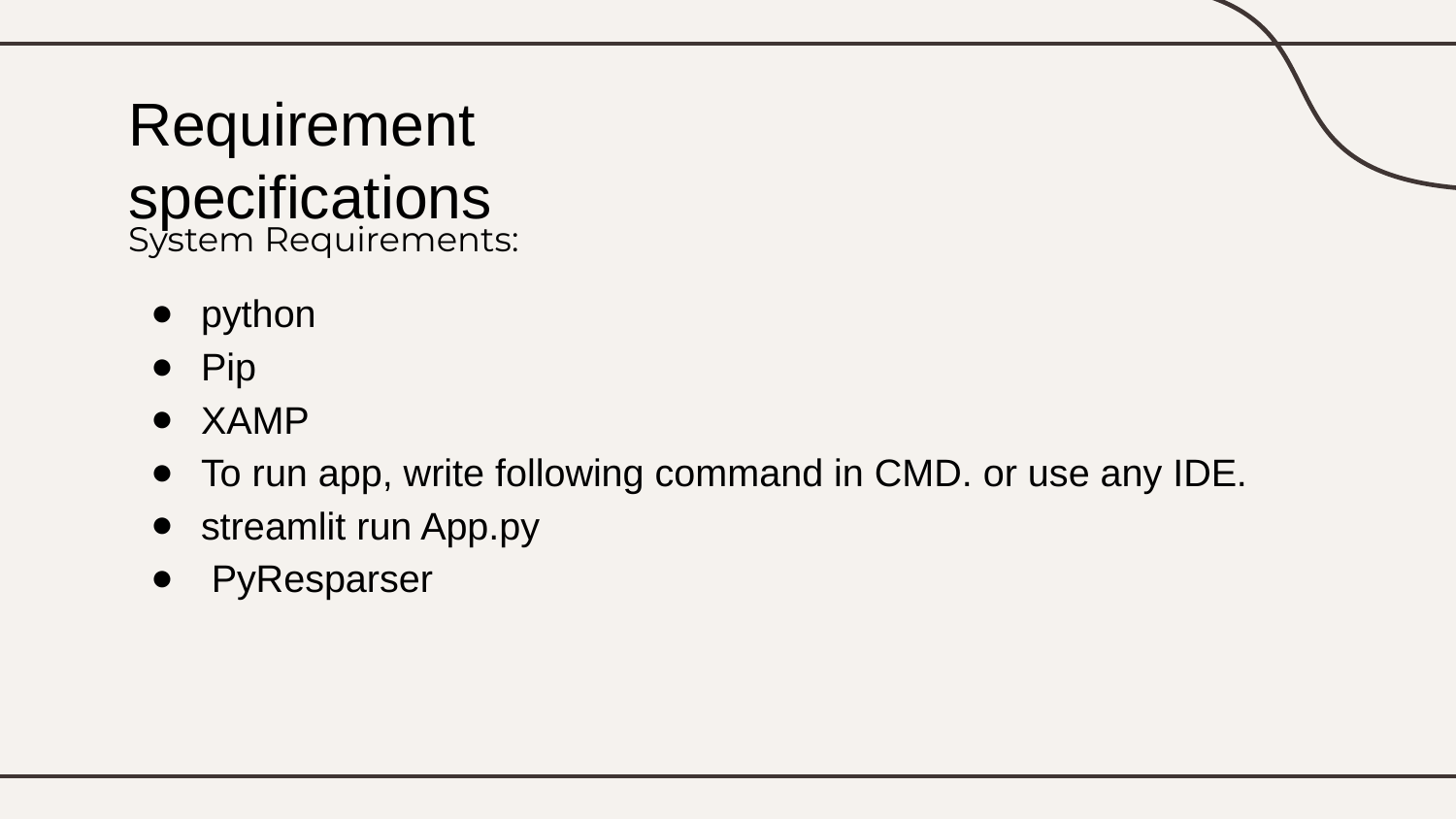

# Requirement specifications
System Requirements:
python
Pip
XAMP
To run app, write following command in CMD. or use any IDE.
streamlit run App.py
 PyResparser